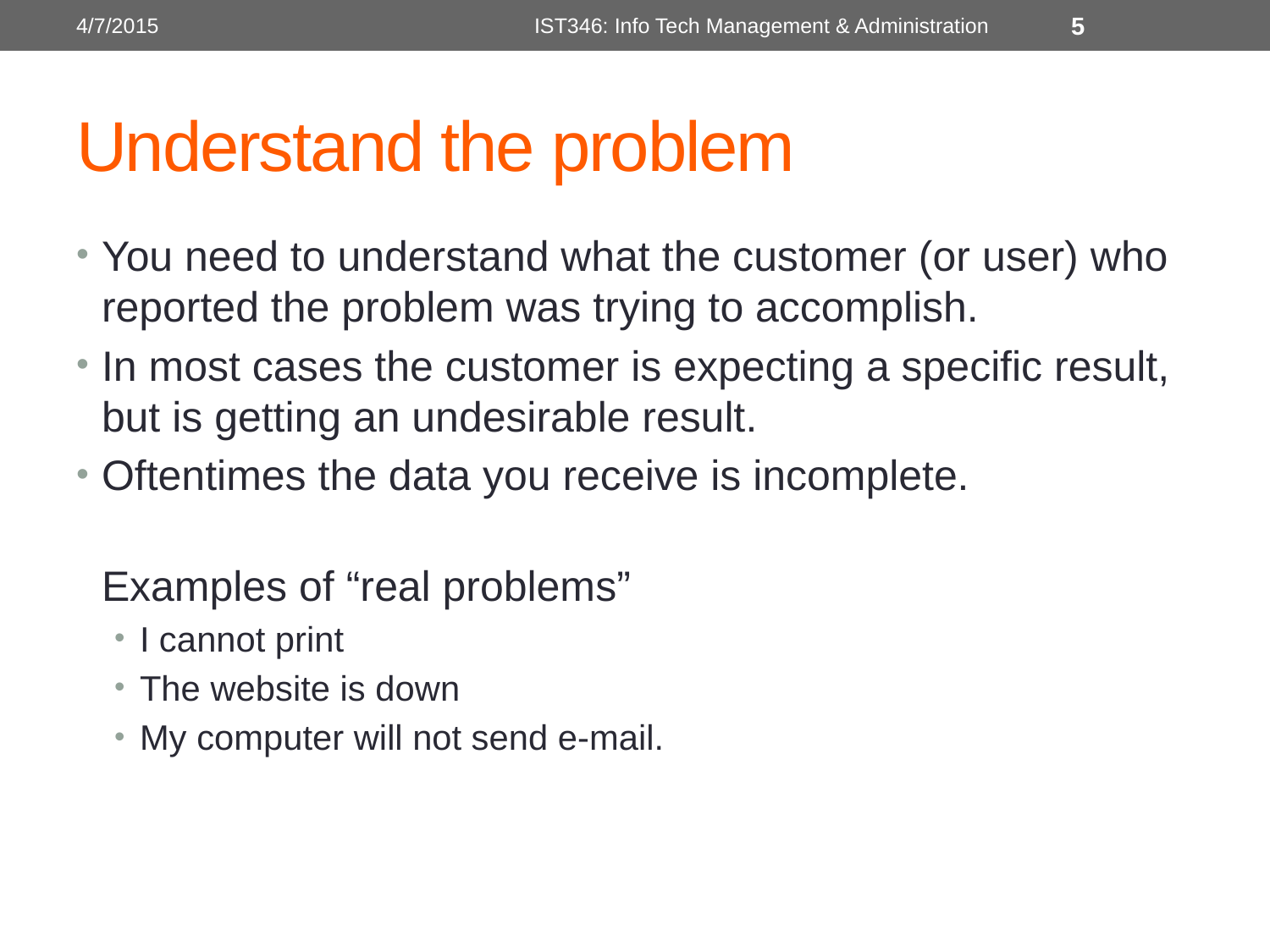

4/7/2015
IST346: Info Tech Management & Administration
5
# Understand the problem
You need to understand what the customer (or user) who reported the problem was trying to accomplish.
In most cases the customer is expecting a specific result, but is getting an undesirable result.
Oftentimes the data you receive is incomplete.
Examples of “real problems”
I cannot print
The website is down
My computer will not send e-mail.